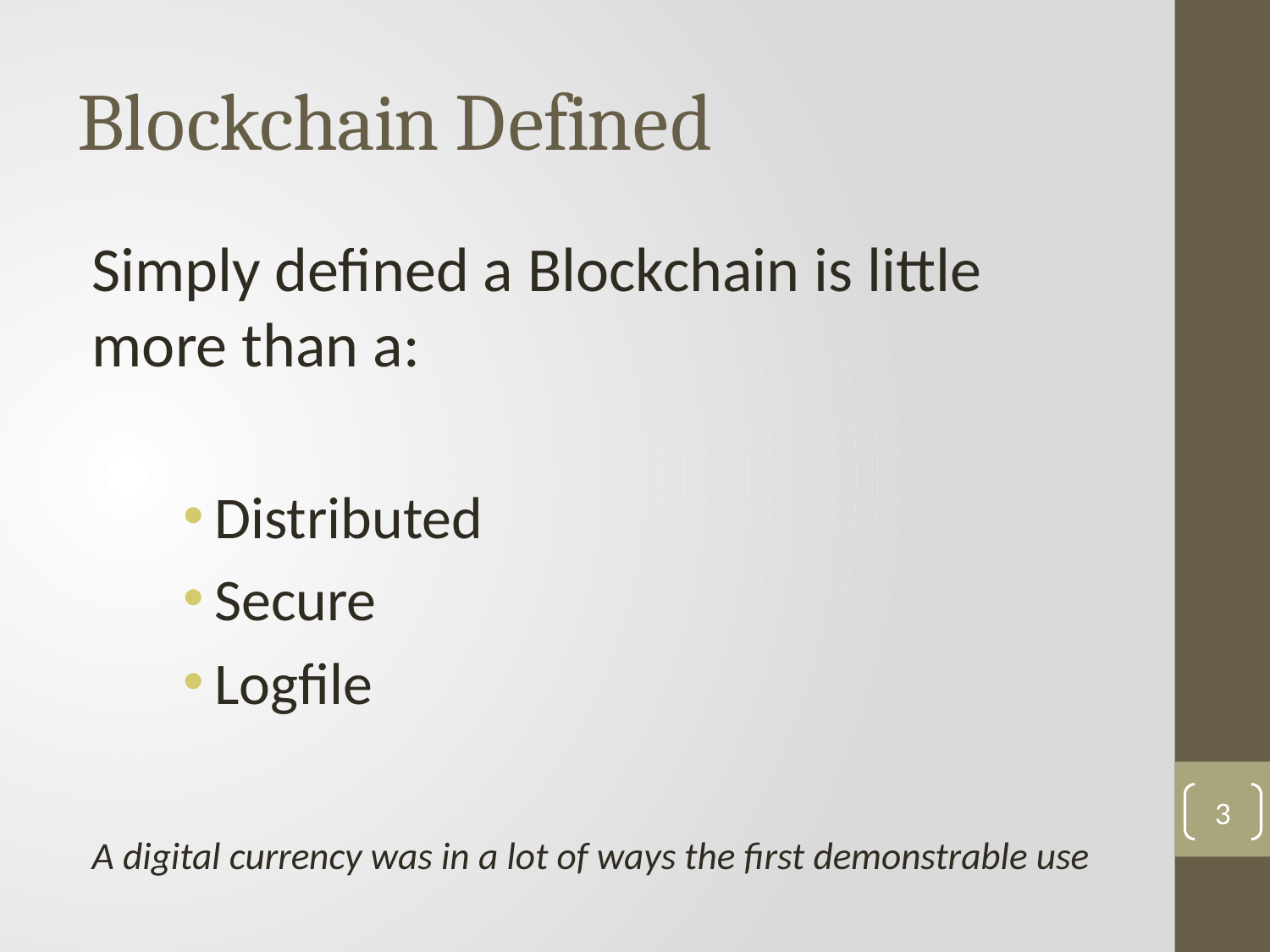

# Blockchain Defined
Simply defined a Blockchain is little more than a:

Distributed
Secure
Logfile

A digital currency was in a lot of ways the first demonstrable use
3